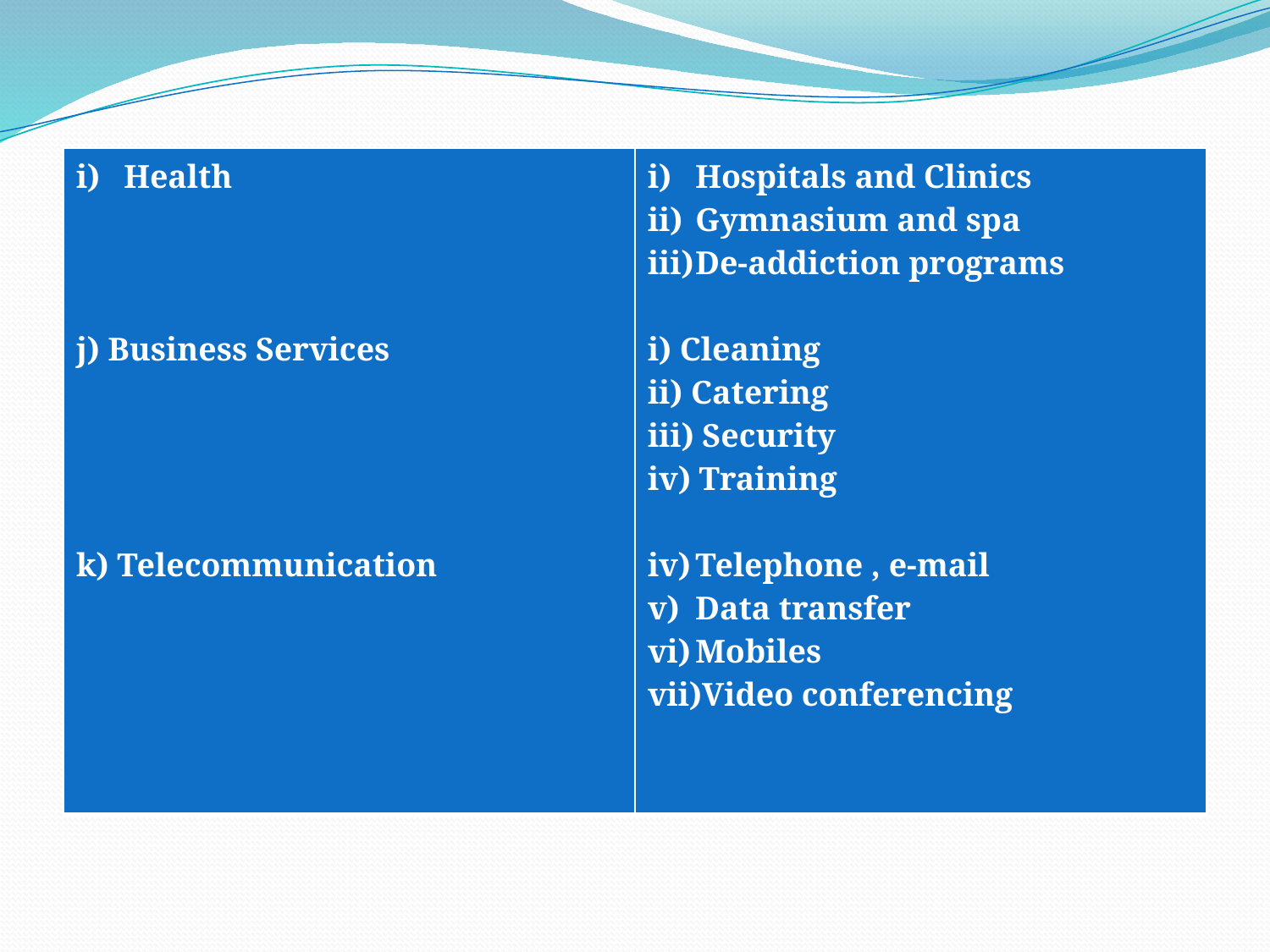

| Health j) Business Services k) Telecommunication | Hospitals and Clinics Gymnasium and spa De-addiction programs i) Cleaning ii) Catering iii) Security iv) Training Telephone , e-mail Data transfer Mobiles Video conferencing |
| --- | --- |